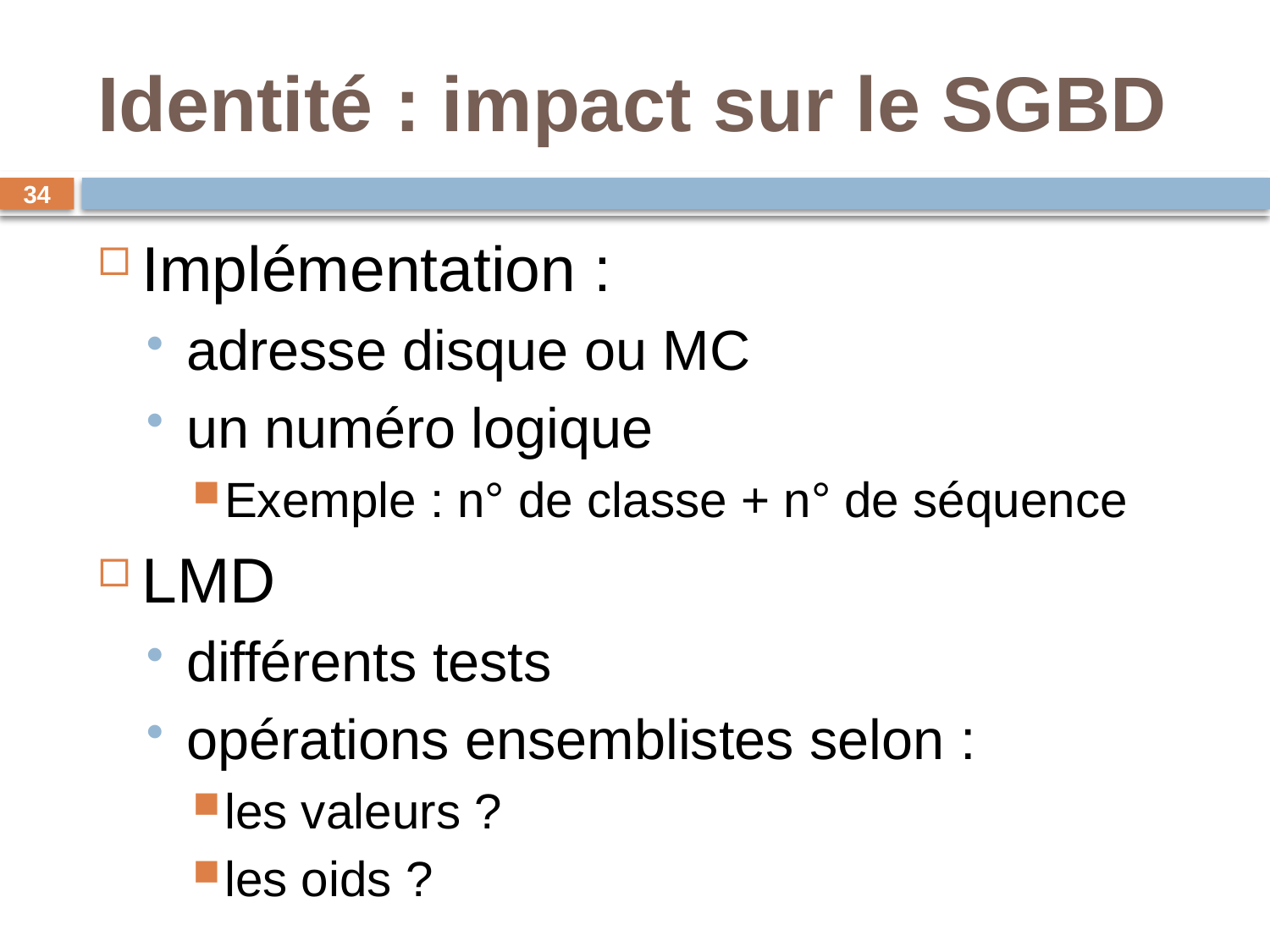

# Identité : impact sur le SGBD
34
Implémentation :
adresse disque ou MC
un numéro logique
Exemple : n° de classe + n° de séquence
LMD
différents tests
opérations ensemblistes selon :
les valeurs ?
les oids ?